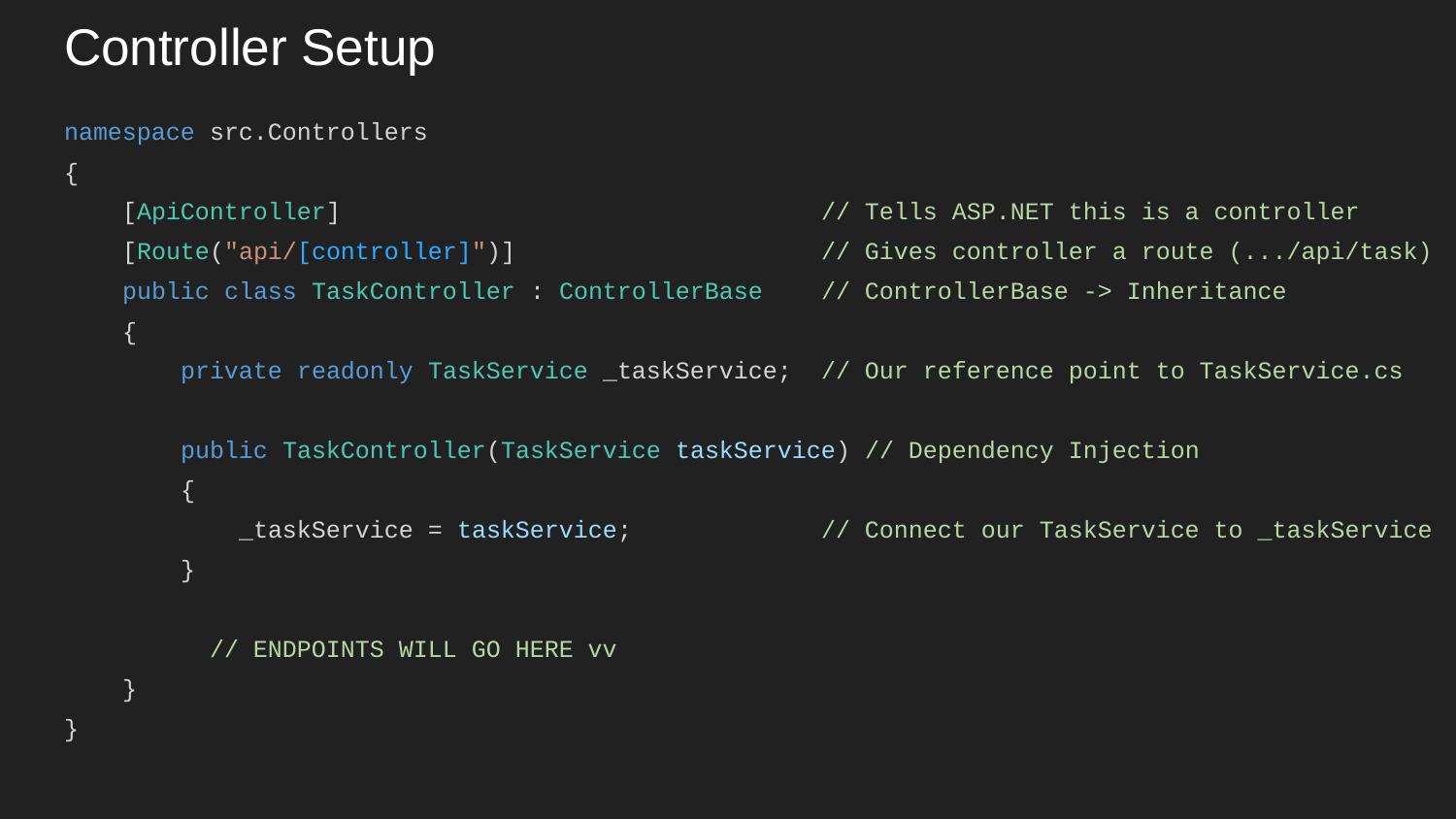

# Controller Setup
namespace src.Controllers
{
    [ApiController]				  // Tells ASP.NET this is a controller
    [Route("api/[controller]")]		  // Gives controller a route (.../api/task)
    public class TaskController : ControllerBase	  // ControllerBase -> Inheritance
    {
        private readonly TaskService _taskService;  // Our reference point to TaskService.cs

        public TaskController(TaskService taskService) // Dependency Injection
        {
            _taskService = taskService;		  // Connect our TaskService to _taskService
        }

	// ENDPOINTS WILL GO HERE vv
    }
}